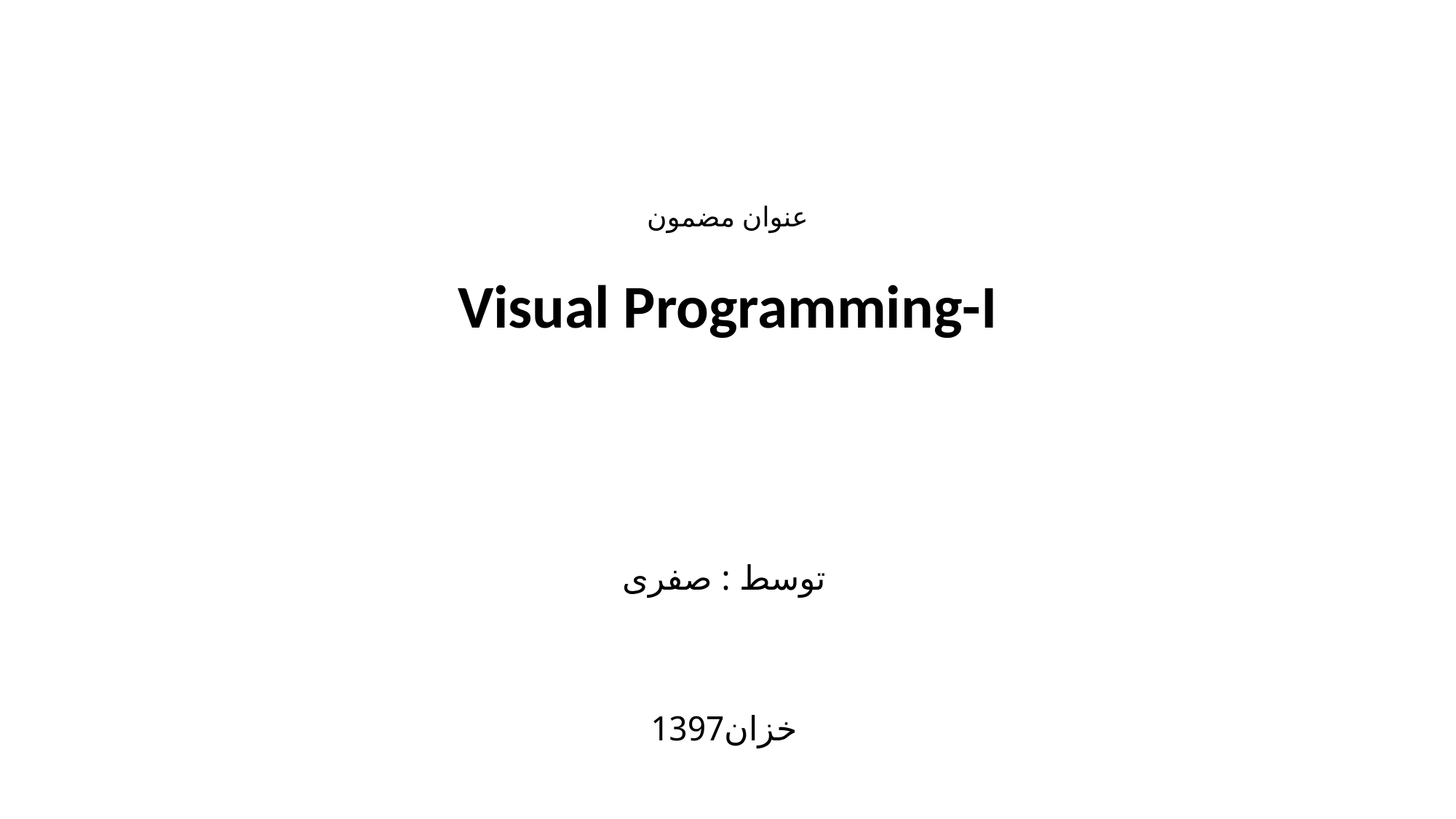

# Visual Programming-I
عنوان مضمون
توسط : صفری

خزان1397